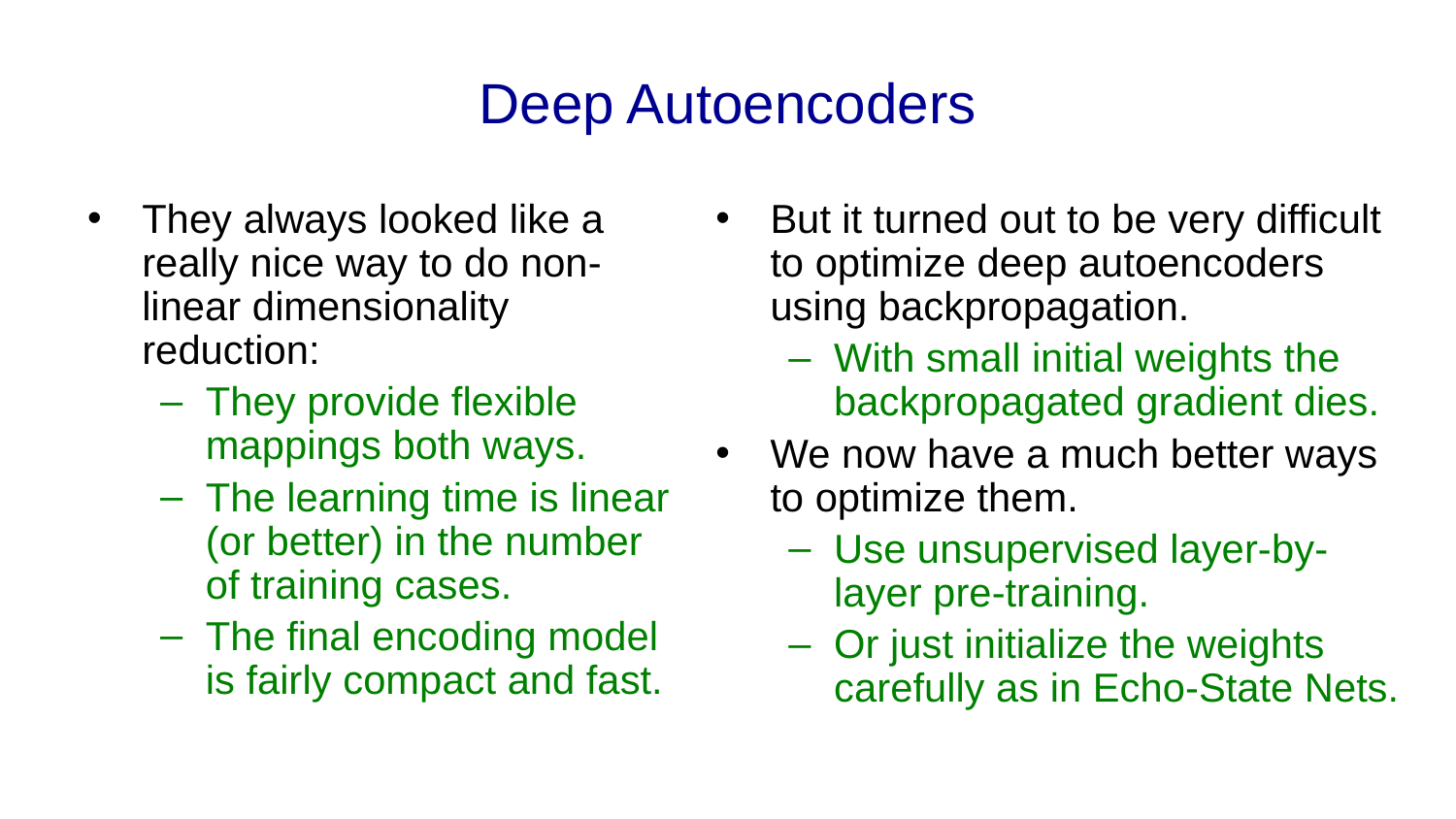

# Deep Autoencoders
They always looked like a really nice way to do non-linear dimensionality reduction:
They provide flexible mappings both ways.
The learning time is linear (or better) in the number of training cases.
The final encoding model is fairly compact and fast.
But it turned out to be very difficult to optimize deep autoencoders using backpropagation.
With small initial weights the backpropagated gradient dies.
We now have a much better ways to optimize them.
Use unsupervised layer-by-layer pre-training.
Or just initialize the weights carefully as in Echo-State Nets.